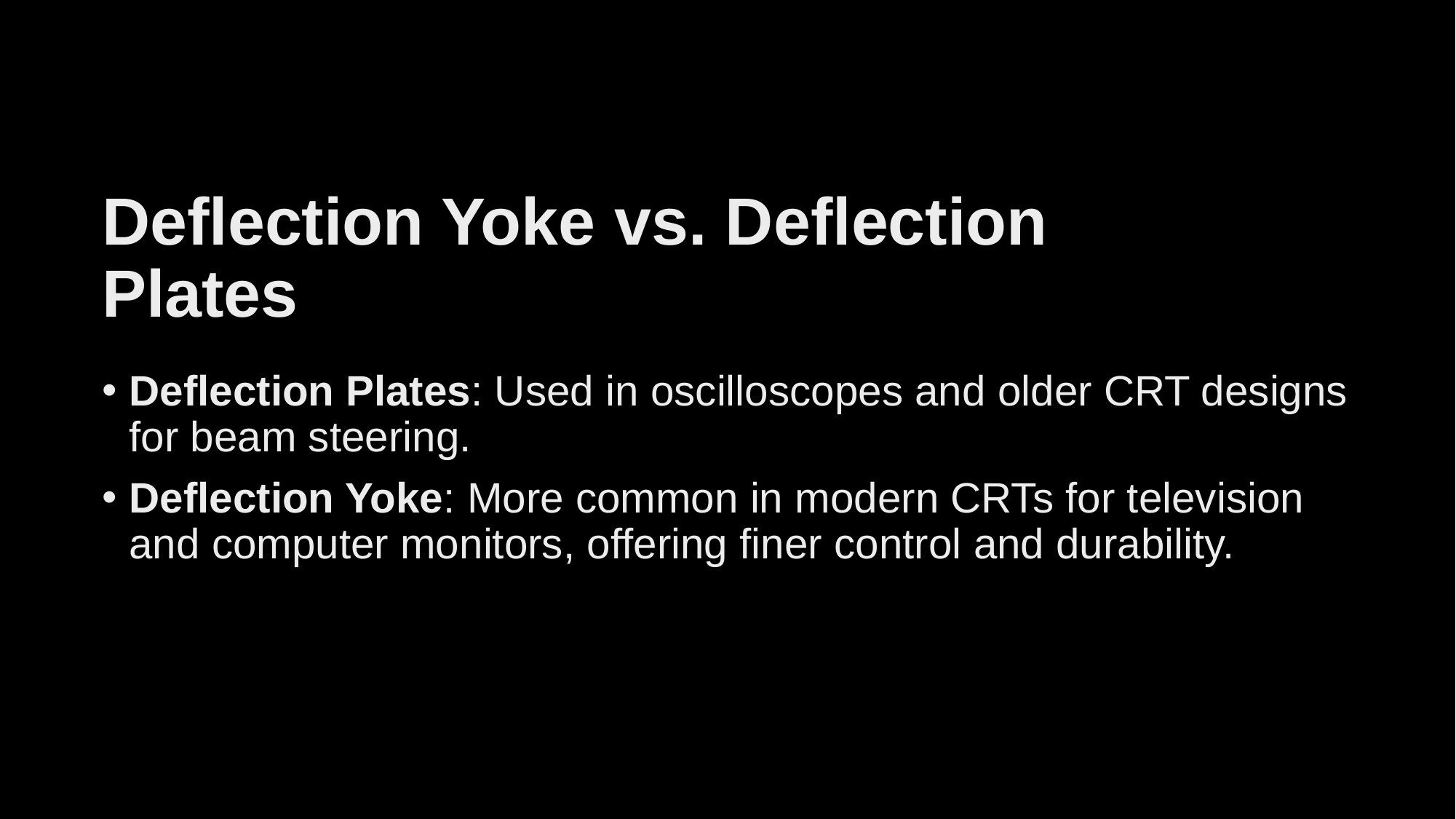

# Deflection Yoke vs. Deflection Plates
Deflection Plates: Used in oscilloscopes and older CRT designs for beam steering.
Deflection Yoke: More common in modern CRTs for television and computer monitors, offering finer control and durability.